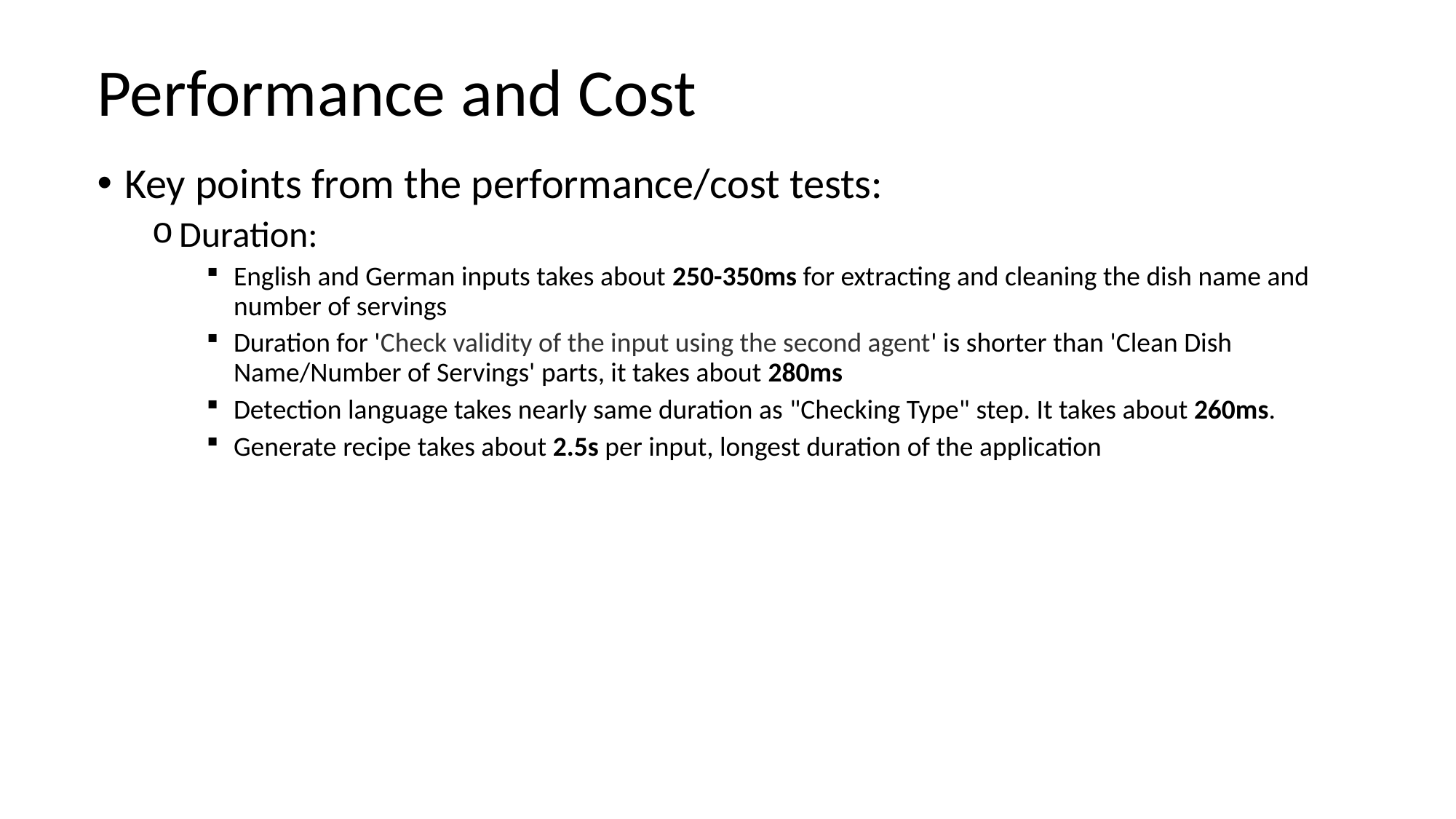

# Performance and Cost
Key points from the performance/cost tests:
Duration:
English and German inputs takes about 250-350ms for extracting and cleaning the dish name and number of servings
Duration for 'Check validity of the input using the second agent' is shorter than 'Clean Dish Name/Number of Servings' parts, it takes about 280ms
Detection language takes nearly same duration as "Checking Type" step. It takes about 260ms.
Generate recipe takes about 2.5s per input, longest duration of the application